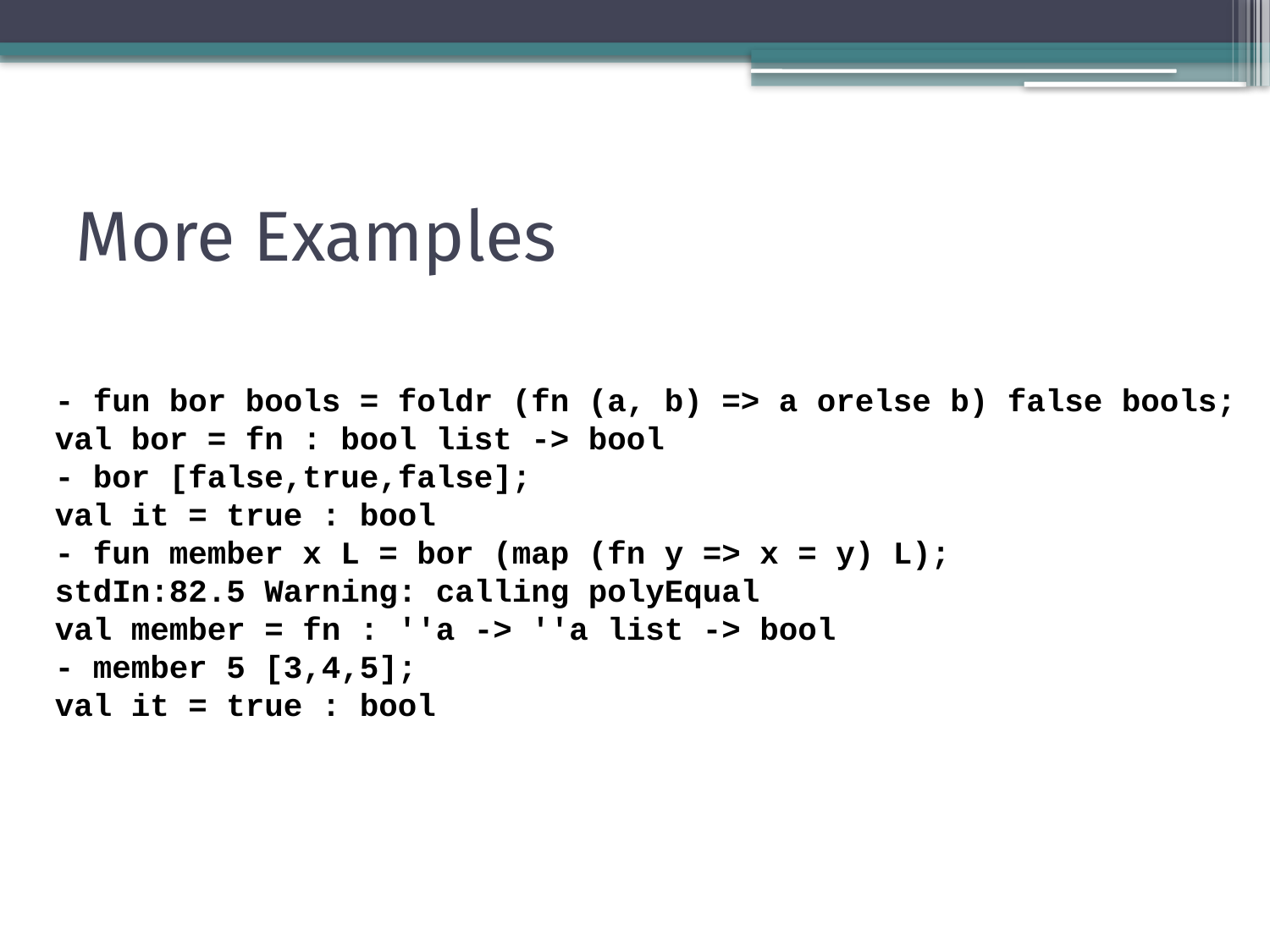

# More Examples
- fun bor bools = foldr (fn (a, b) => a orelse b) false bools;
val bor = fn : bool list -> bool
- bor [false,true,false];
val it = true : bool
- fun member x L = bor (map (fn y => x = y) L);
stdIn:82.5 Warning: calling polyEqual
val member = fn : ''a -> ''a list -> bool
- member 5 [3,4,5];
val it = true : bool